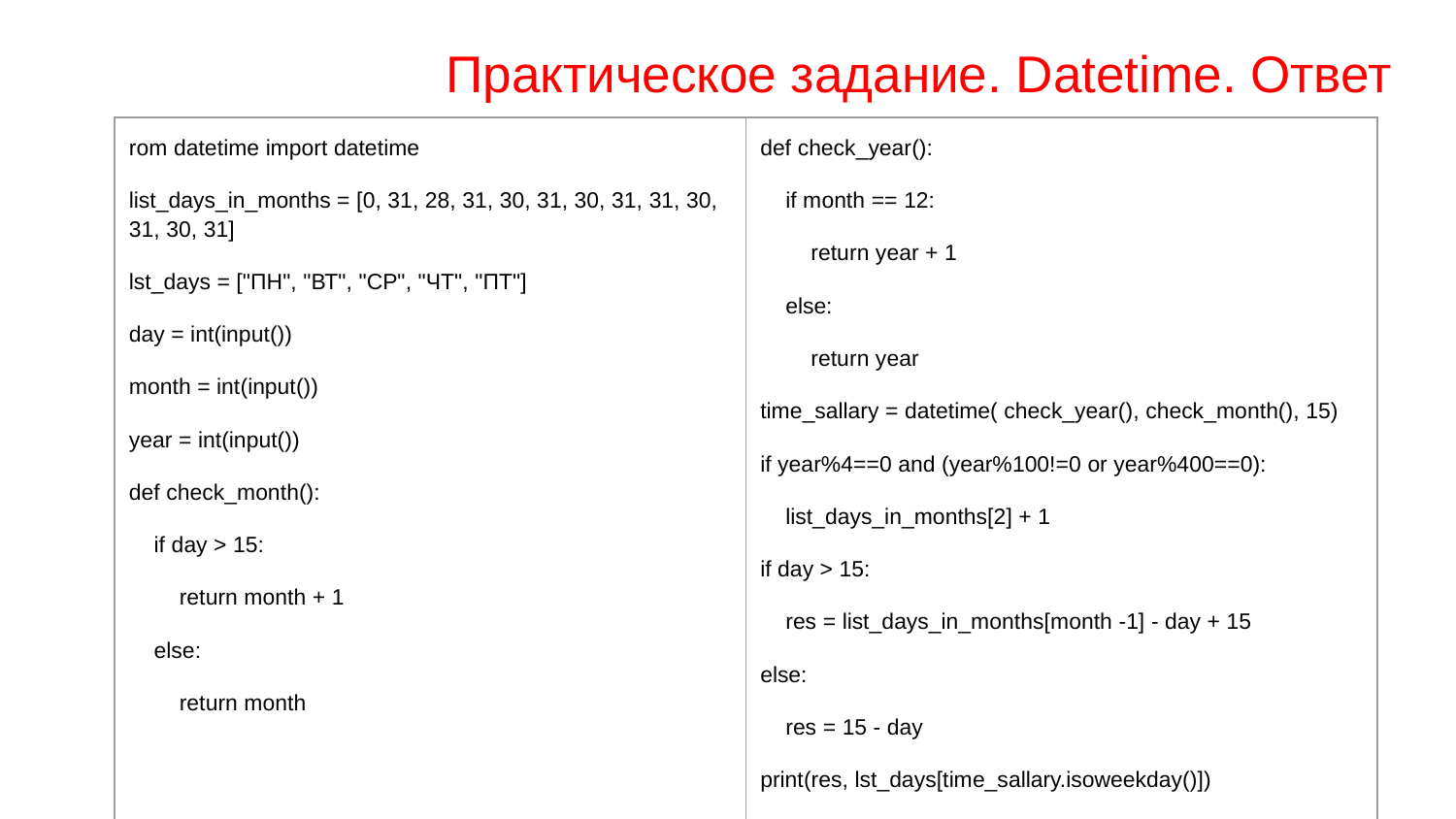

# Практическое задание. Datetime. Ответ

| rom datetime import datetime list\_days\_in\_months = [0, 31, 28, 31, 30, 31, 30, 31, 31, 30, 31, 30, 31] lst\_days = ["ПН", "ВТ", "СР", "ЧТ", "ПТ"] day = int(input()) month = int(input()) year = int(input()) def check\_month(): if day > 15: return month + 1 else: return month | def check\_year(): if month == 12: return year + 1 else: return year time\_sallary = datetime( check\_year(), check\_month(), 15) if year%4==0 and (year%100!=0 or year%400==0): list\_days\_in\_months[2] + 1 if day > 15: res = list\_days\_in\_months[month -1] - day + 15 else: res = 15 - day print(res, lst\_days[time\_sallary.isoweekday()]) |
| --- | --- |